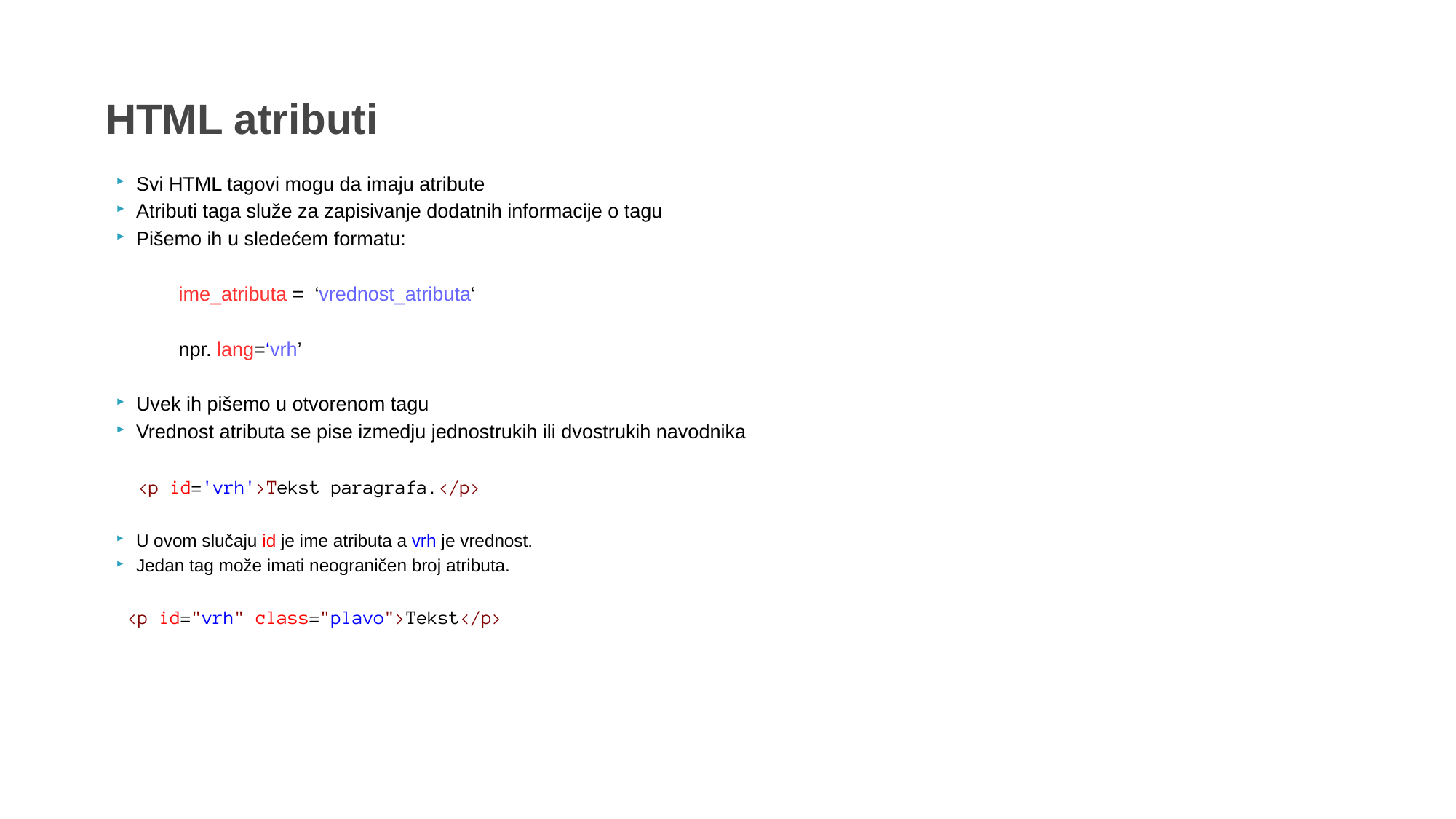

HTML atributi

Svi HTML tagovi mogu da imaju atribute
Atributi taga služe za zapisivanje dodatnih informacije o tagu
Pišemo ih u sledećem formatu:

 	ime_atributa =  ‘vrednost_atributa‘

  	npr. lang=‘vrh’

Uvek ih pišemo u otvorenom tagu
Vrednost atributa se pise izmedju jednostrukih ili dvostrukih navodnika

    <p id='vrh'>Tekst paragrafa.</p>

U ovom slučaju id je ime atributa a vrh je vrednost.
Jedan tag može imati neograničen broj atributa.

  <p id="vrh" class="plavo">Tekst</p>